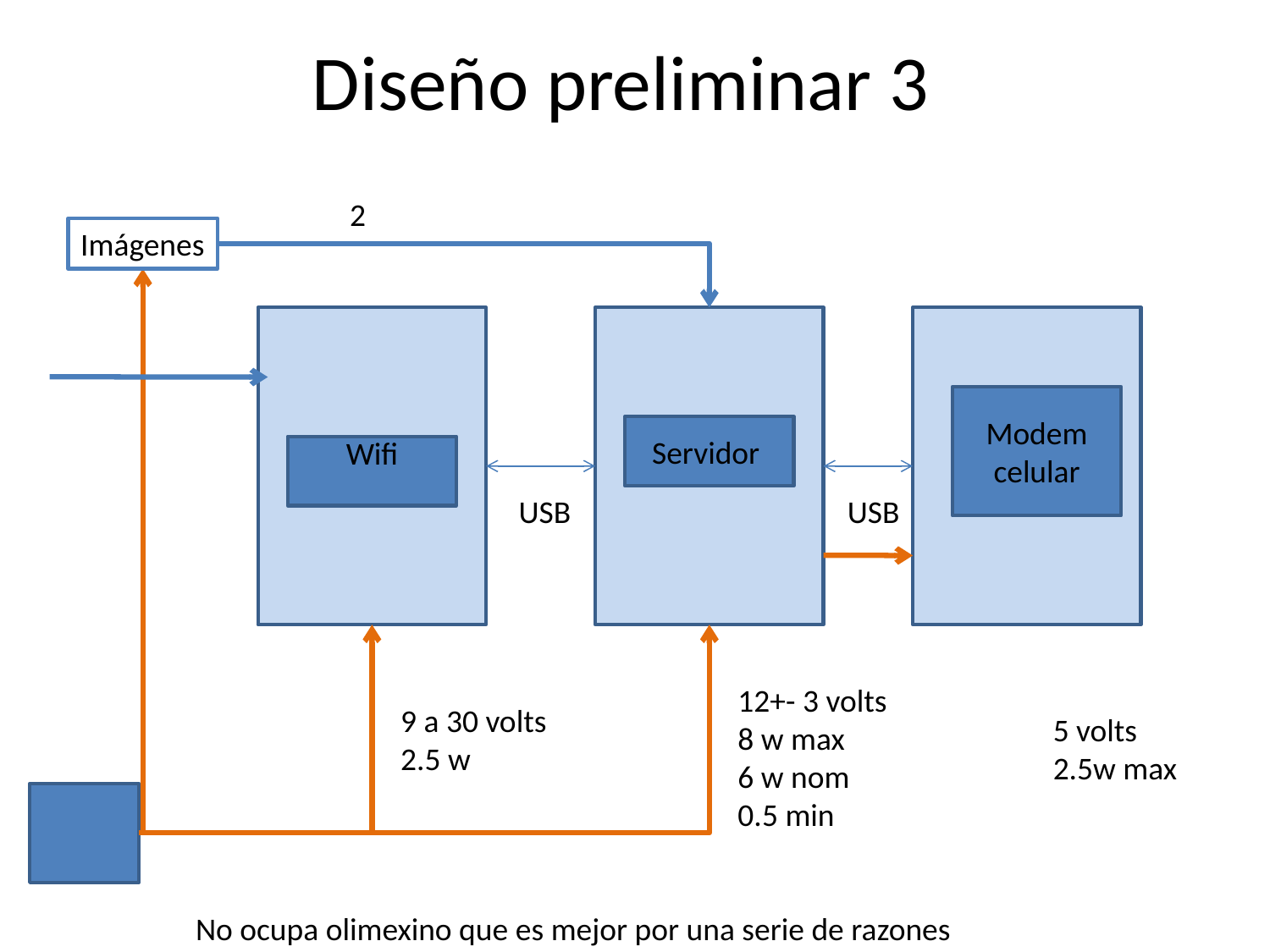

# Diseño preliminar 3
2
Imágenes

Modem celular
Servidor
Wifi

USB
USB
12+- 3 volts
8 w max
6 w nom
0.5 min
9 a 30 volts
2.5 w
5 volts
2.5w max

No ocupa olimexino que es mejor por una serie de razones